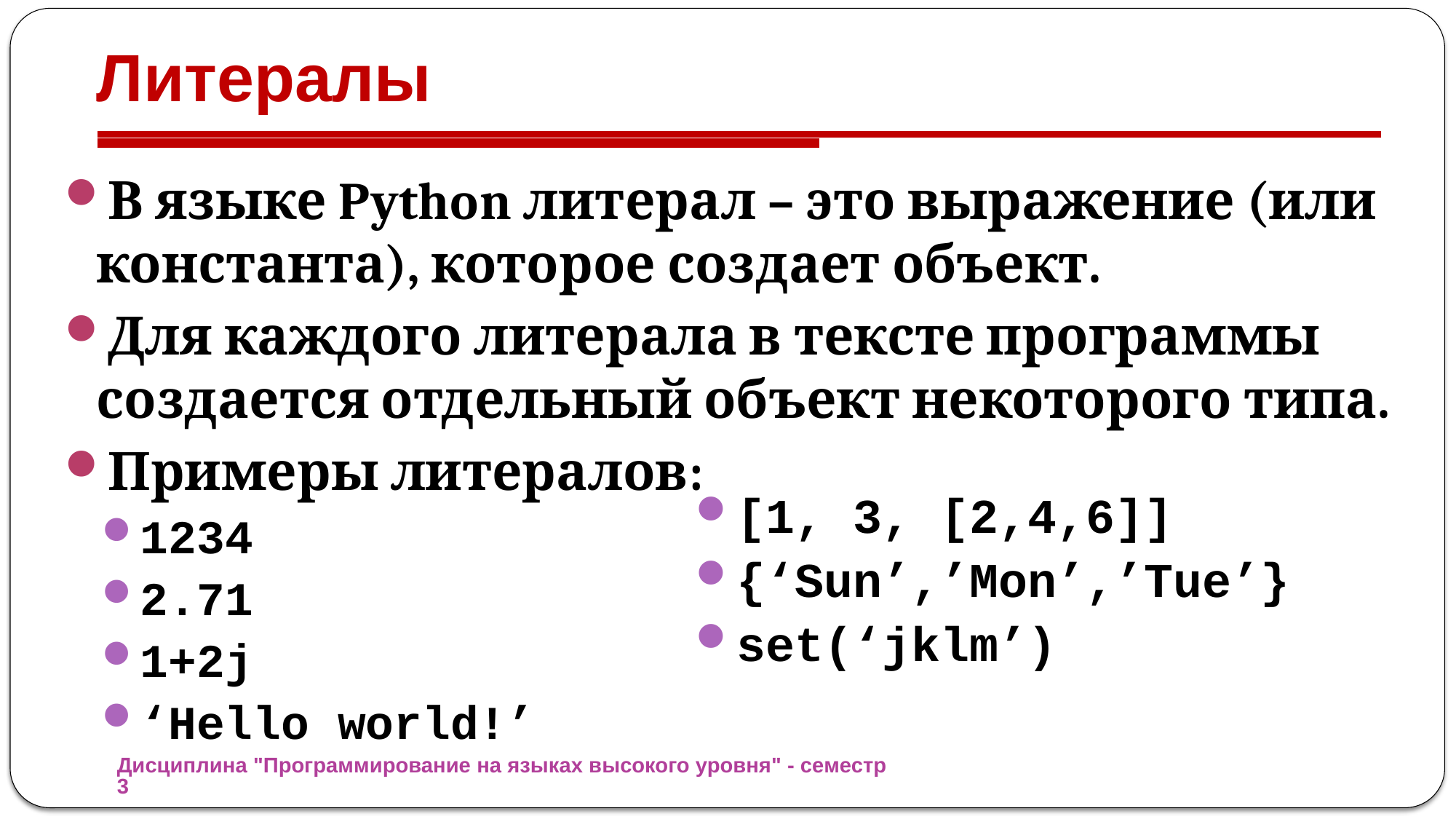

# Литералы
В языке Python литерал – это выражение (или константа), которое создает объект.
Для каждого литерала в тексте программы создается отдельный объект некоторого типа.
Примеры литералов:
1234
2.71
1+2j
‘Hello world!’
[1, 3, [2,4,6]]
{‘Sun’,’Mon’,’Tue’}
set(‘jklm’)
Дисциплина "Программирование на языках высокого уровня" - семестр 3